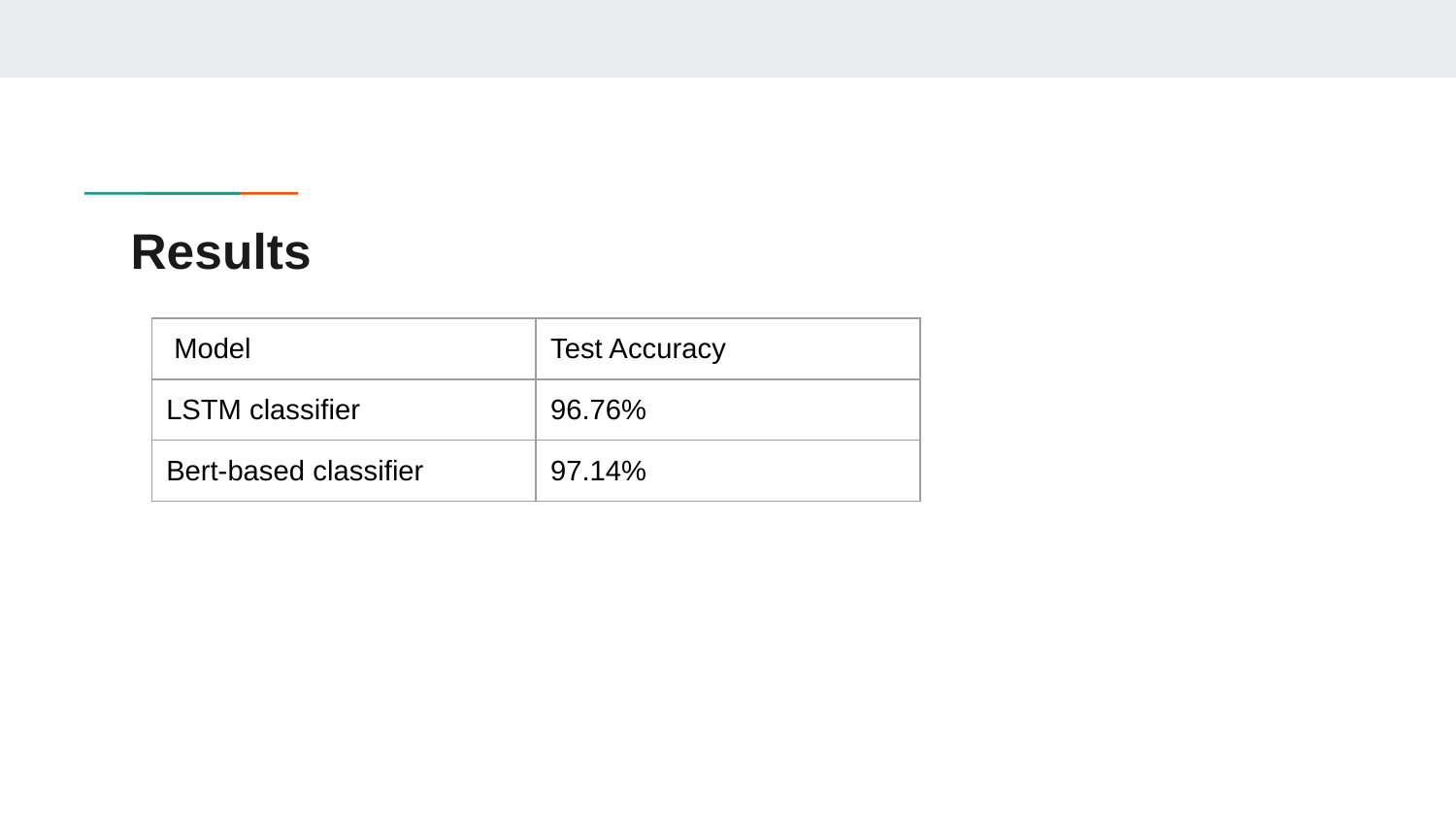

# Results
| Model | Test Accuracy |
| --- | --- |
| LSTM classifier | 96.76% |
| Bert-based classifier | 97.14% |